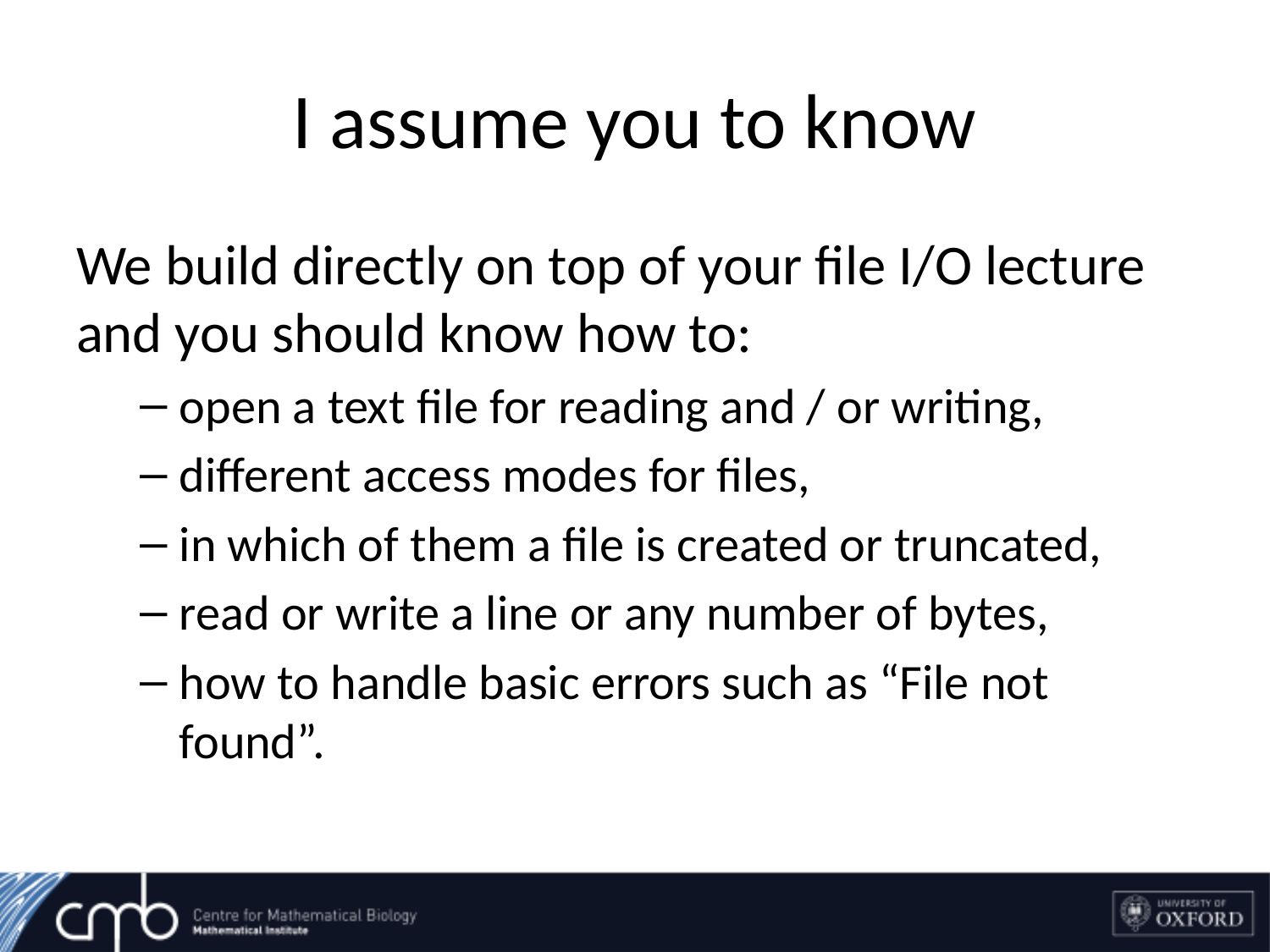

# I assume you to know
We build directly on top of your file I/O lecture and you should know how to:
open a text file for reading and / or writing,
different access modes for files,
in which of them a file is created or truncated,
read or write a line or any number of bytes,
how to handle basic errors such as “File not found”.